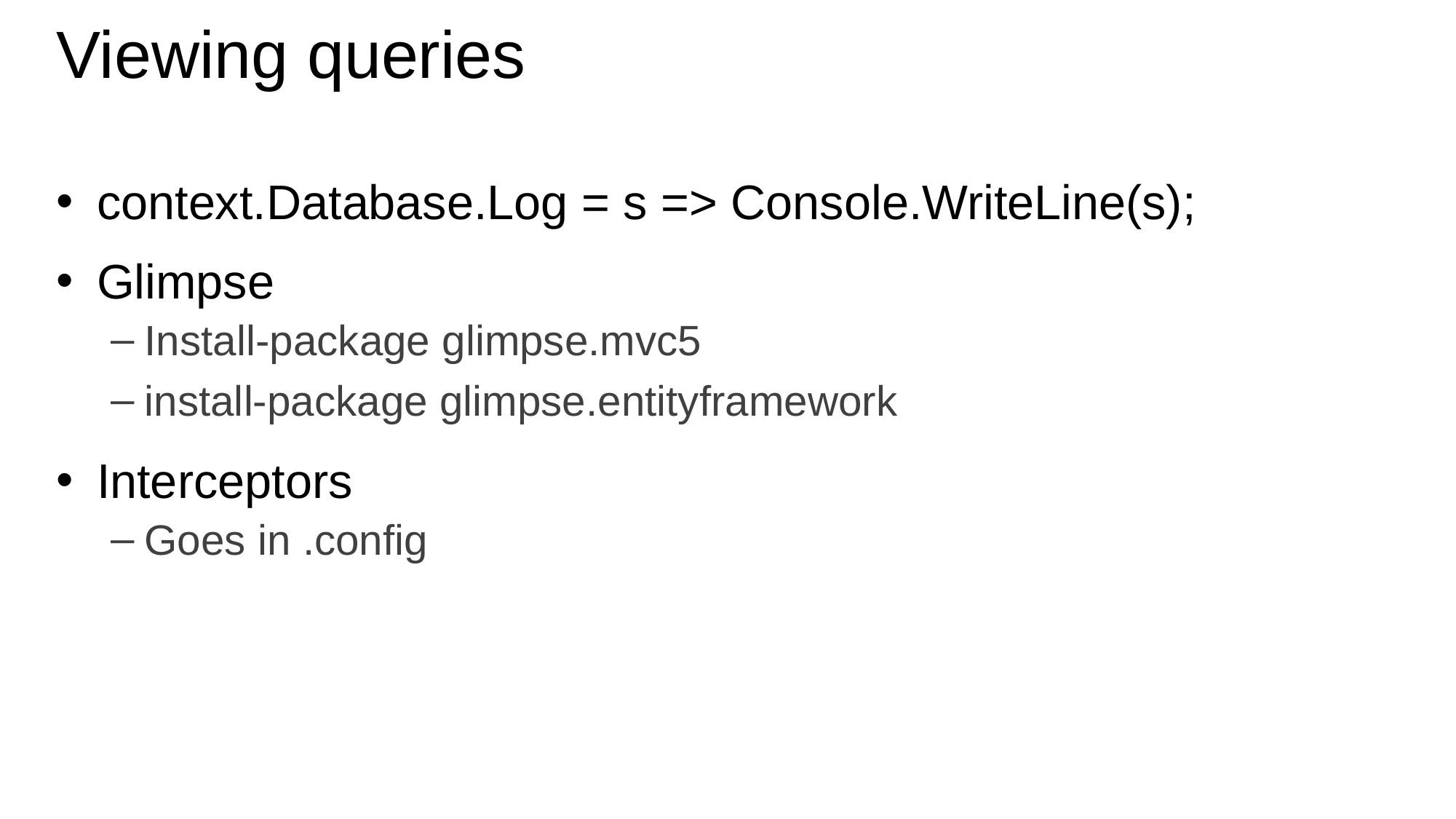

# Viewing queries
context.Database.Log = s => Console.WriteLine(s);
Glimpse
Install-package glimpse.mvc5
install-package glimpse.entityframework
Interceptors
Goes in .config